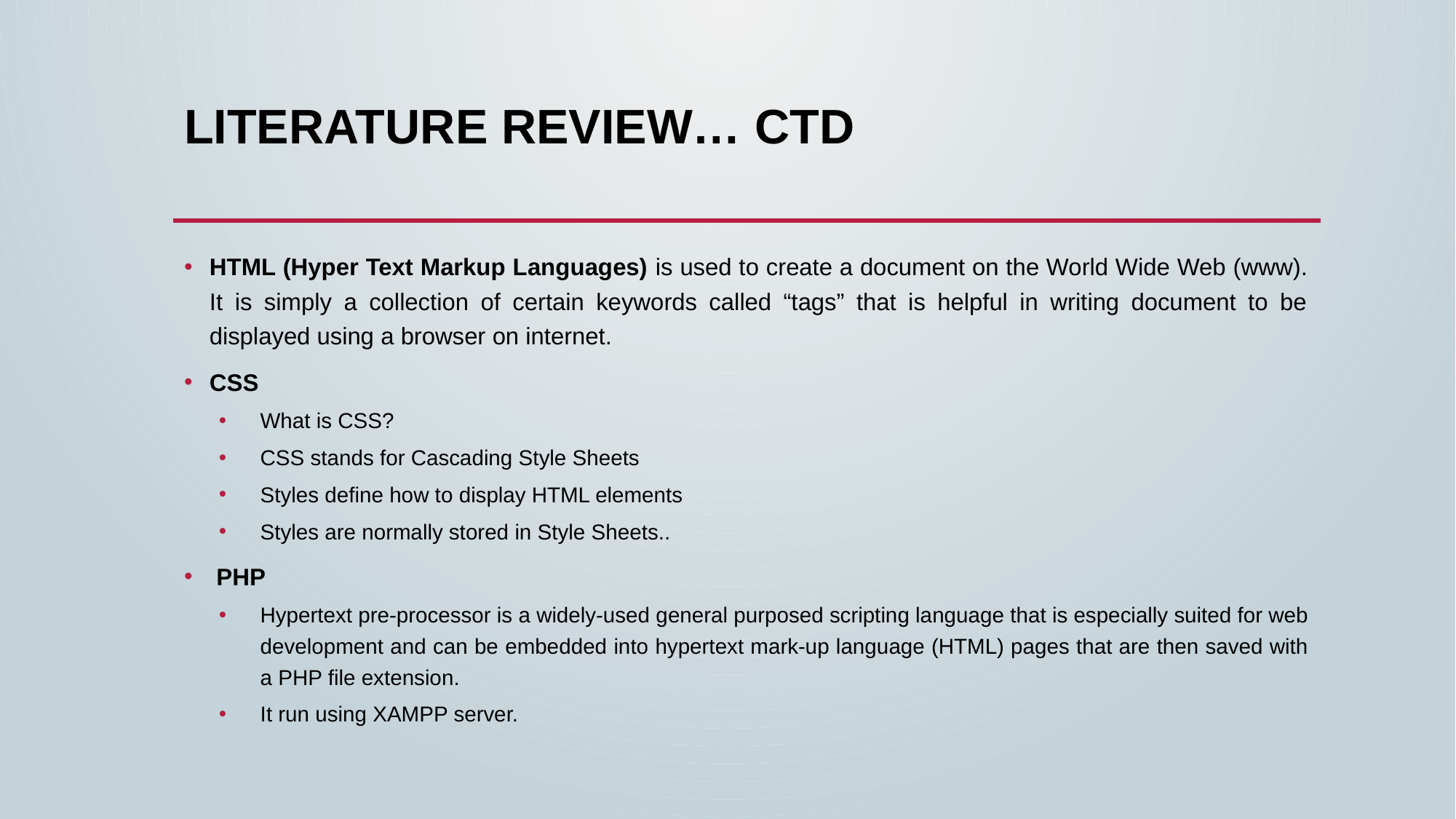

# Literature review… ctd
HTML (Hyper Text Markup Languages) is used to create a document on the World Wide Web (www). It is simply a collection of certain keywords called “tags” that is helpful in writing document to be displayed using a browser on internet.
CSS
What is CSS?
CSS stands for Cascading Style Sheets
Styles define how to display HTML elements
Styles are normally stored in Style Sheets..
 PHP
Hypertext pre-processor is a widely-used general purposed scripting language that is especially suited for web development and can be embedded into hypertext mark-up language (HTML) pages that are then saved with a PHP file extension.
It run using XAMPP server.